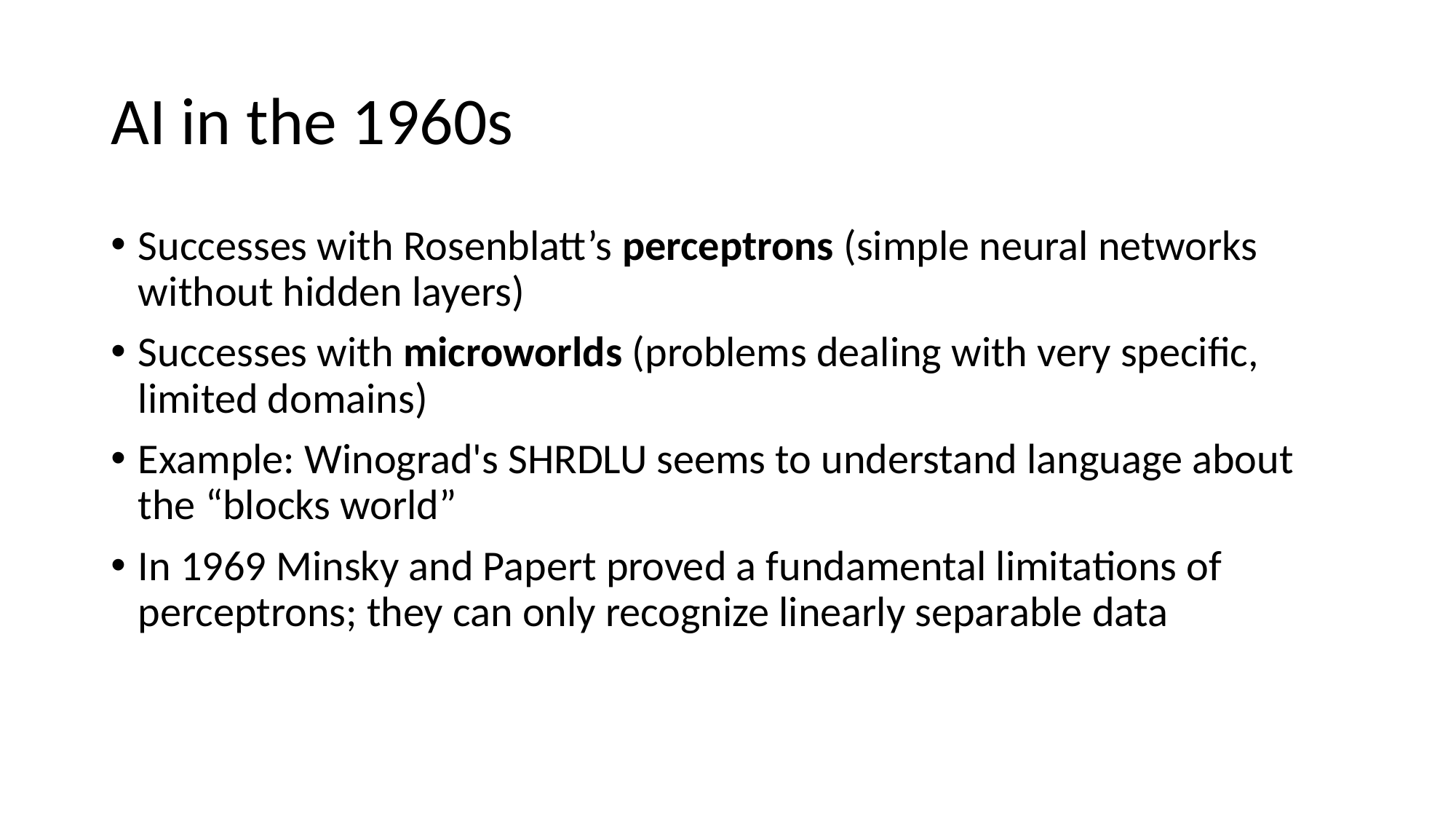

# AI in the 1960s
Successes with Rosenblatt’s perceptrons (simple neural networks without hidden layers)
Successes with microworlds (problems dealing with very specific, limited domains)
Example: Winograd's SHRDLU seems to understand language about the “blocks world”
In 1969 Minsky and Papert proved a fundamental limitations of perceptrons; they can only recognize linearly separable data